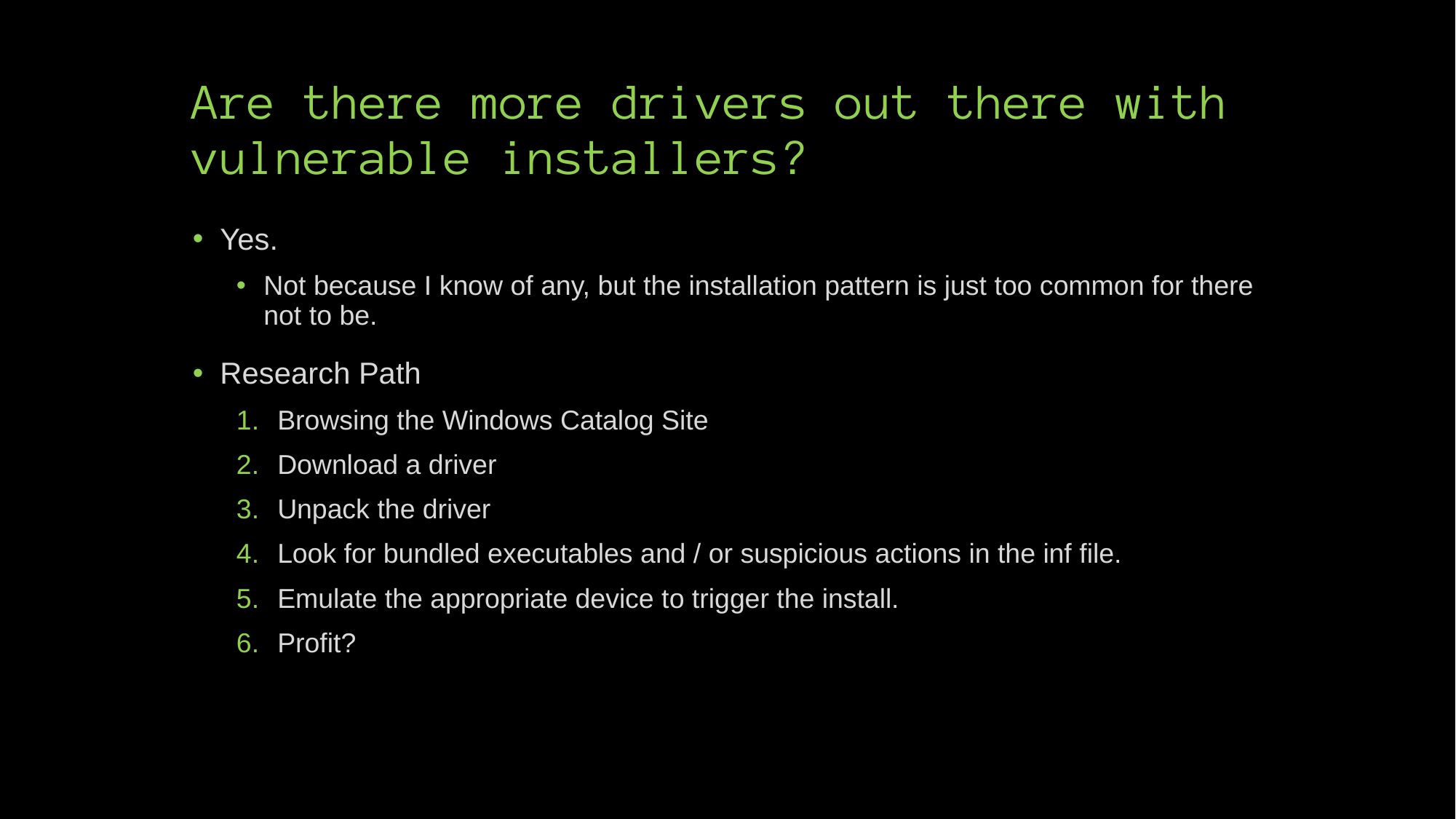

# Are there more drivers out there with vulnerable installers?
Yes.
Not because I know of any, but the installation pattern is just too common for there not to be.
Research Path
Browsing the Windows Catalog Site
Download a driver
Unpack the driver
Look for bundled executables and / or suspicious actions in the inf file.
Emulate the appropriate device to trigger the install.
Profit?